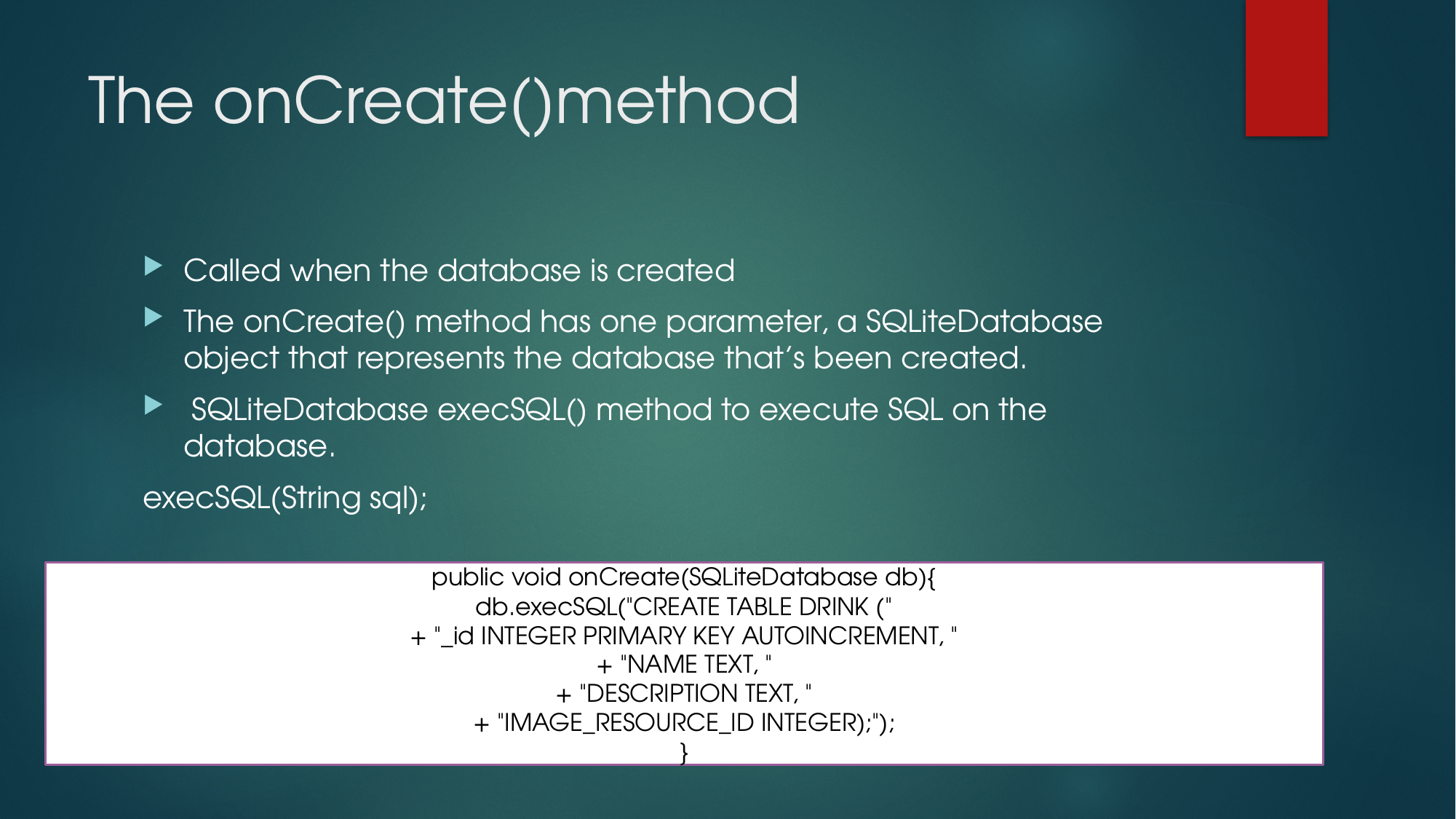

# The onCreate()method
Called when the database is created
The onCreate() method has one parameter, a SQLiteDatabase object that represents the database that’s been created.
 SQLiteDatabase execSQL() method to execute SQL on the database.
execSQL(String sql);

public void onCreate(SQLiteDatabase db){
db.execSQL("CREATE TABLE DRINK ("
+ "_id INTEGER PRIMARY KEY AUTOINCREMENT, "
+ "NAME TEXT, "
+ "DESCRIPTION TEXT, "
+ "IMAGE_RESOURCE_ID INTEGER);");
}